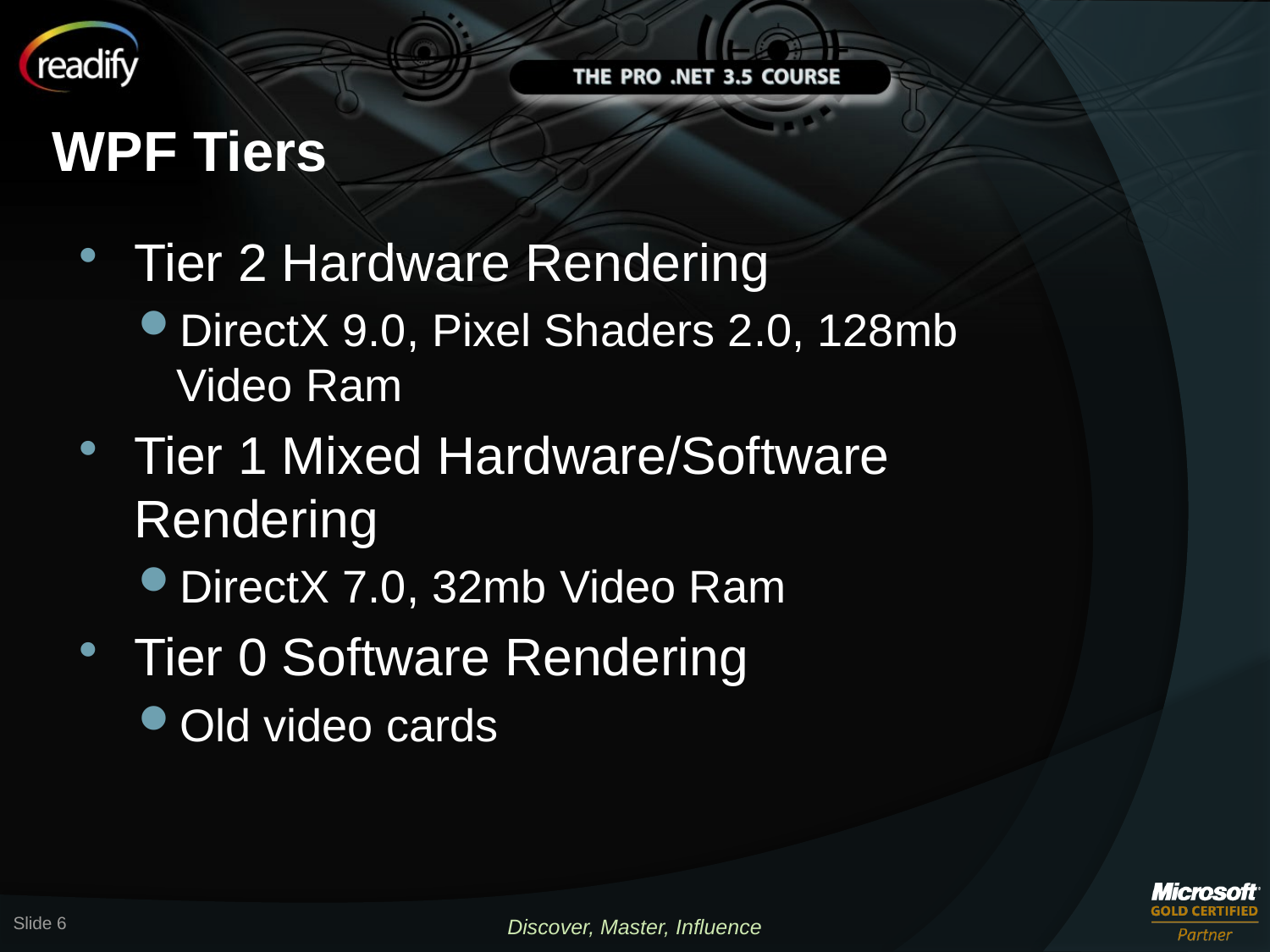

# WPF Tiers
Tier 2 Hardware Rendering
DirectX 9.0, Pixel Shaders 2.0, 128mb Video Ram
Tier 1 Mixed Hardware/Software Rendering
DirectX 7.0, 32mb Video Ram
Tier 0 Software Rendering
Old video cards
Slide 6